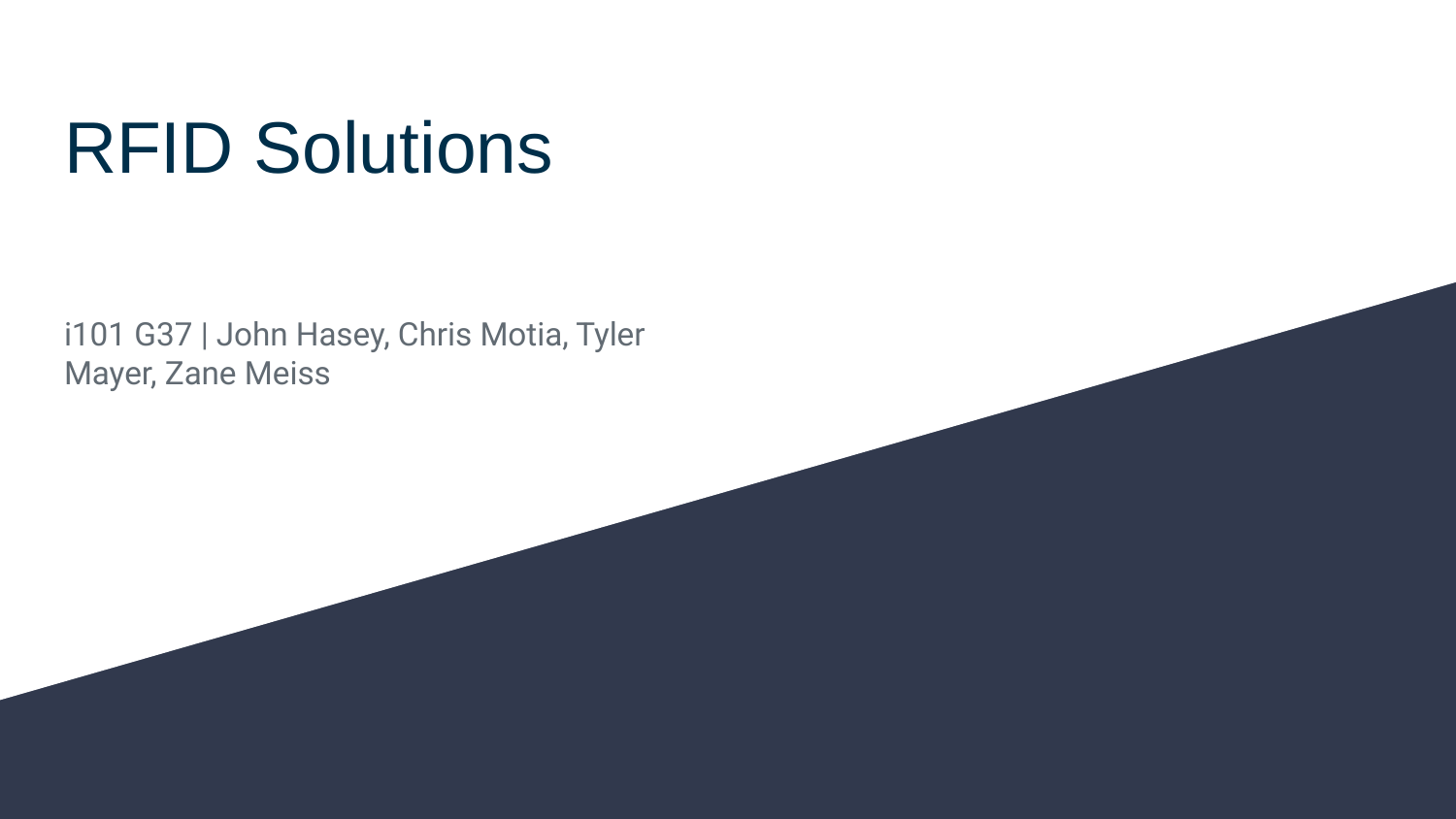

# RFID Solutions
i101 G37 | John Hasey, Chris Motia, Tyler Mayer, Zane Meiss